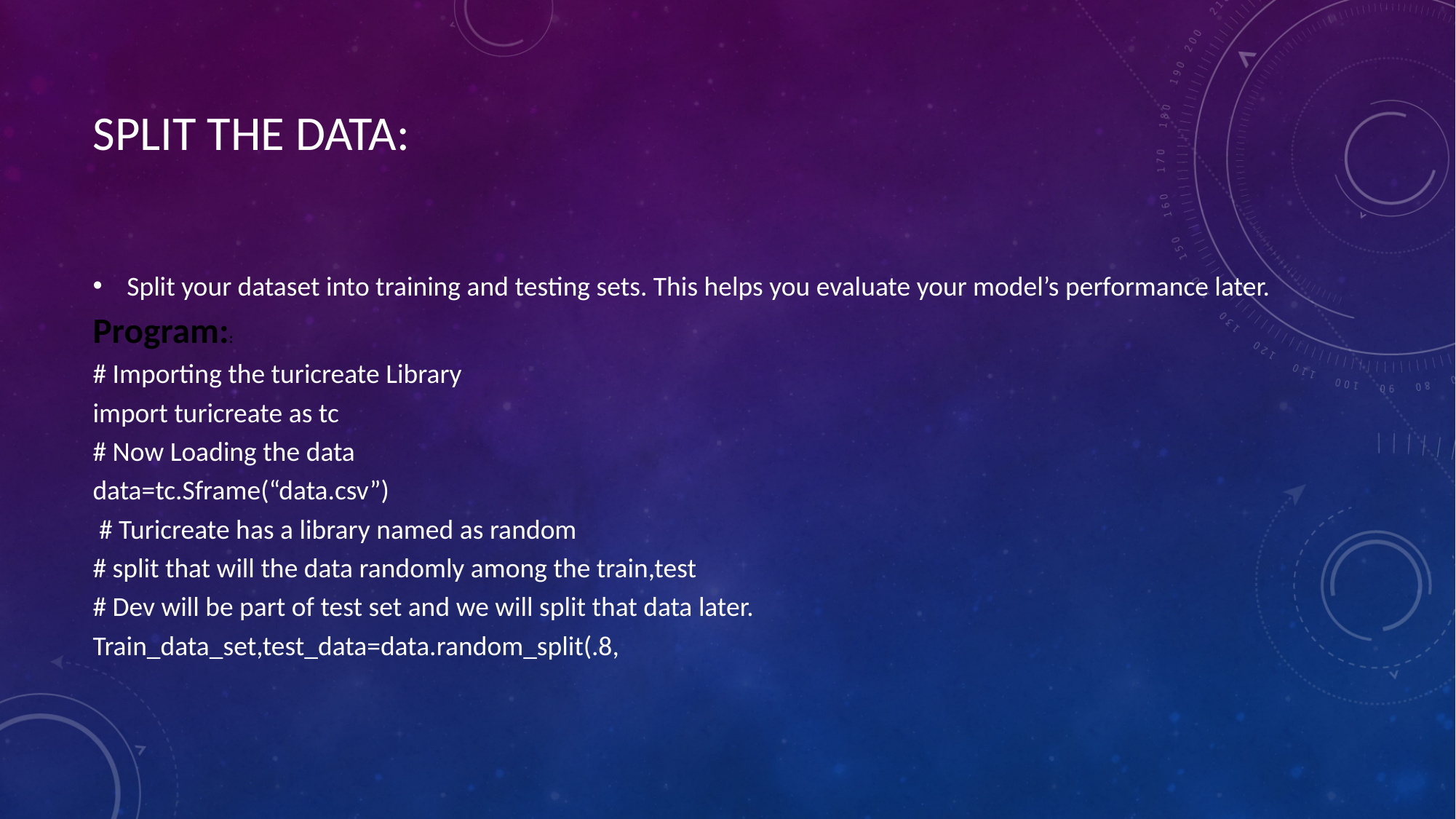

# Split the data:
Split your dataset into training and testing sets. This helps you evaluate your model’s performance later.
Program::
# Importing the turicreate Library
import turicreate as tc
# Now Loading the data
data=tc.Sframe(“data.csv”)
 # Turicreate has a library named as random
# split that will the data randomly among the train,test
# Dev will be part of test set and we will split that data later.
Train_data_set,test_data=data.random_split(.8,